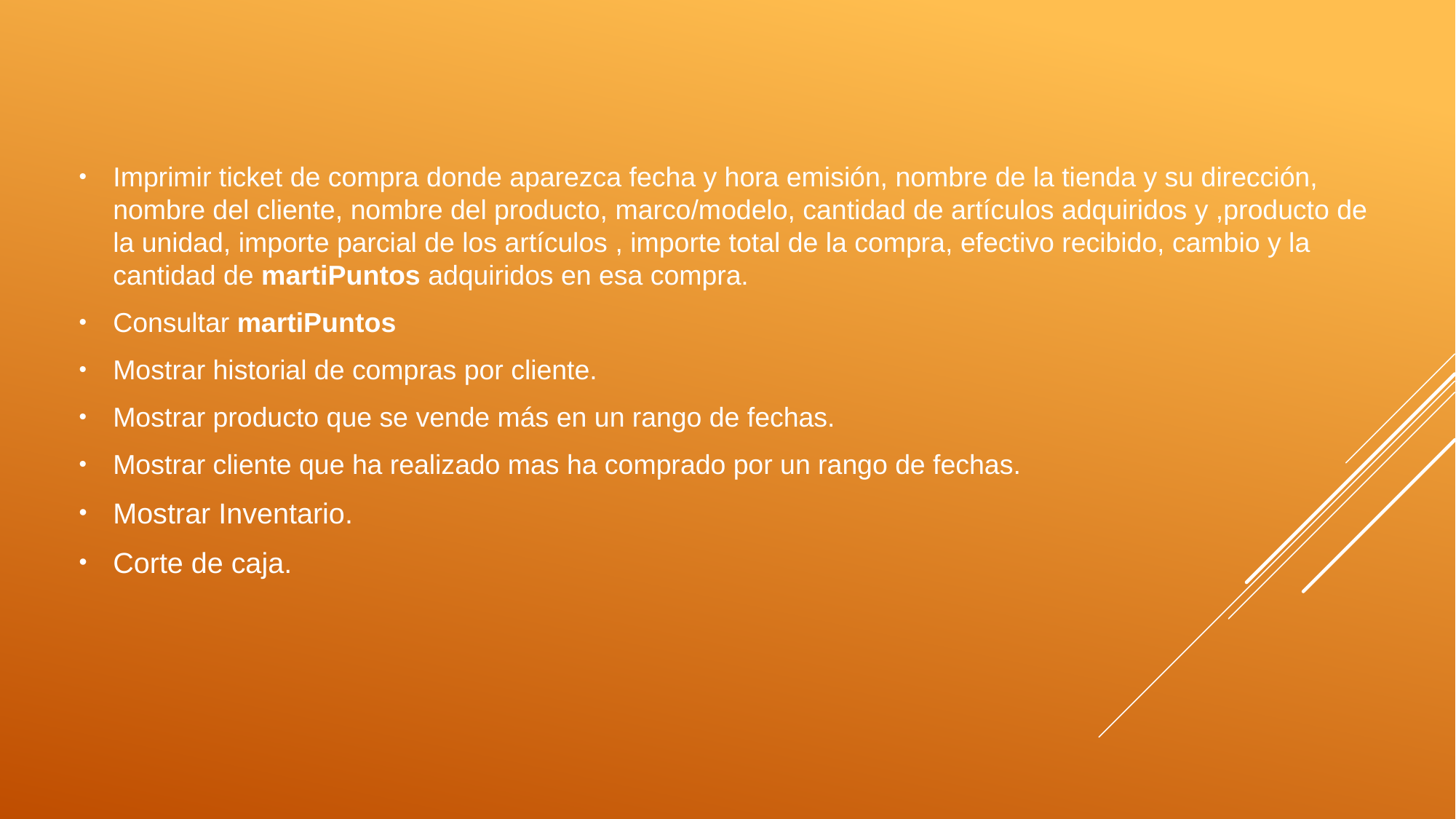

Imprimir ticket de compra donde aparezca fecha y hora emisión, nombre de la tienda y su dirección, nombre del cliente, nombre del producto, marco/modelo, cantidad de artículos adquiridos y ,producto de la unidad, importe parcial de los artículos , importe total de la compra, efectivo recibido, cambio y la cantidad de martiPuntos adquiridos en esa compra.
Consultar martiPuntos
Mostrar historial de compras por cliente.
Mostrar producto que se vende más en un rango de fechas.
Mostrar cliente que ha realizado mas ha comprado por un rango de fechas.
Mostrar Inventario.
Corte de caja.